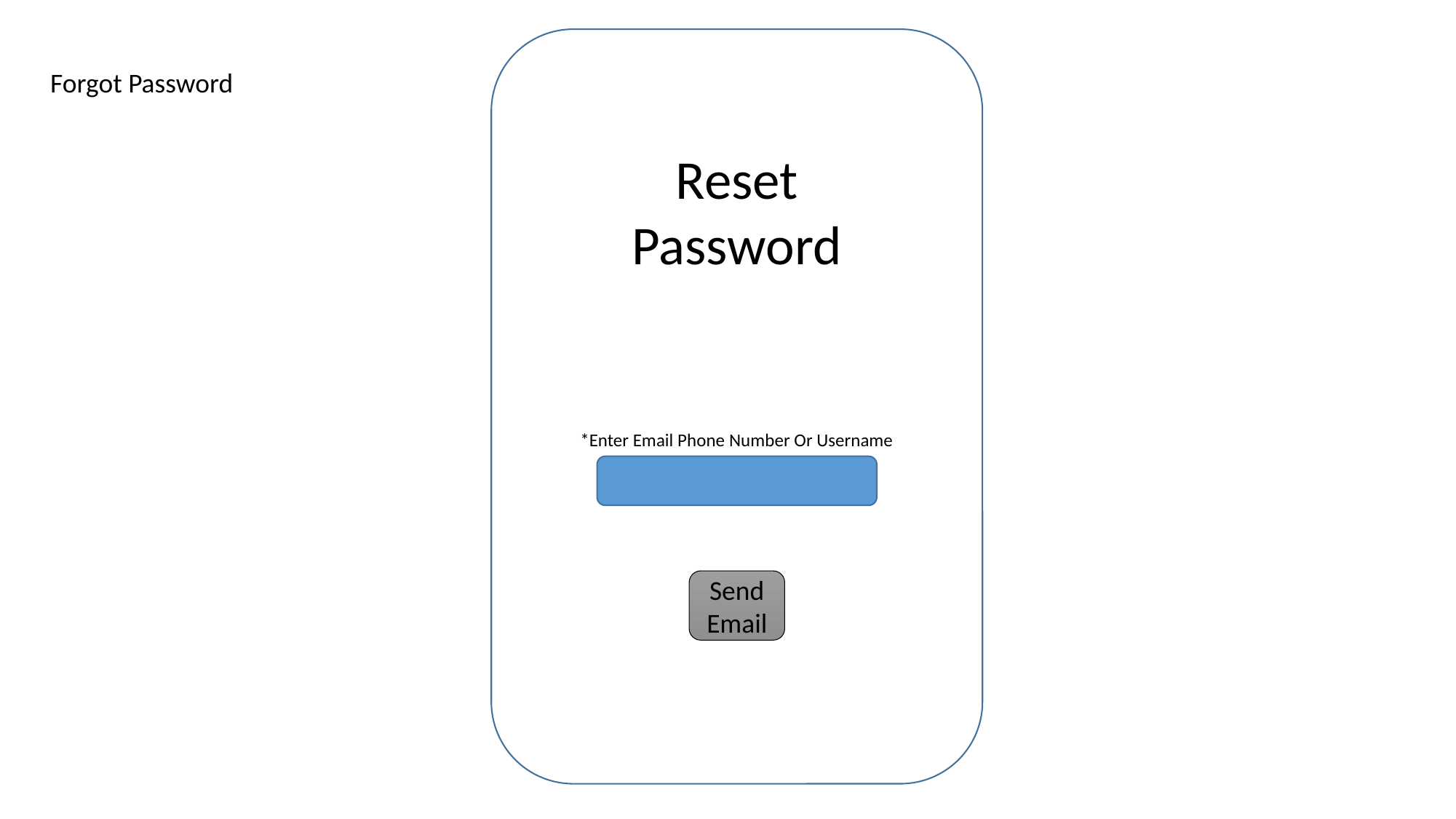

Forgot Password
Reset Password
*Enter Email Phone Number Or Username

Send Email